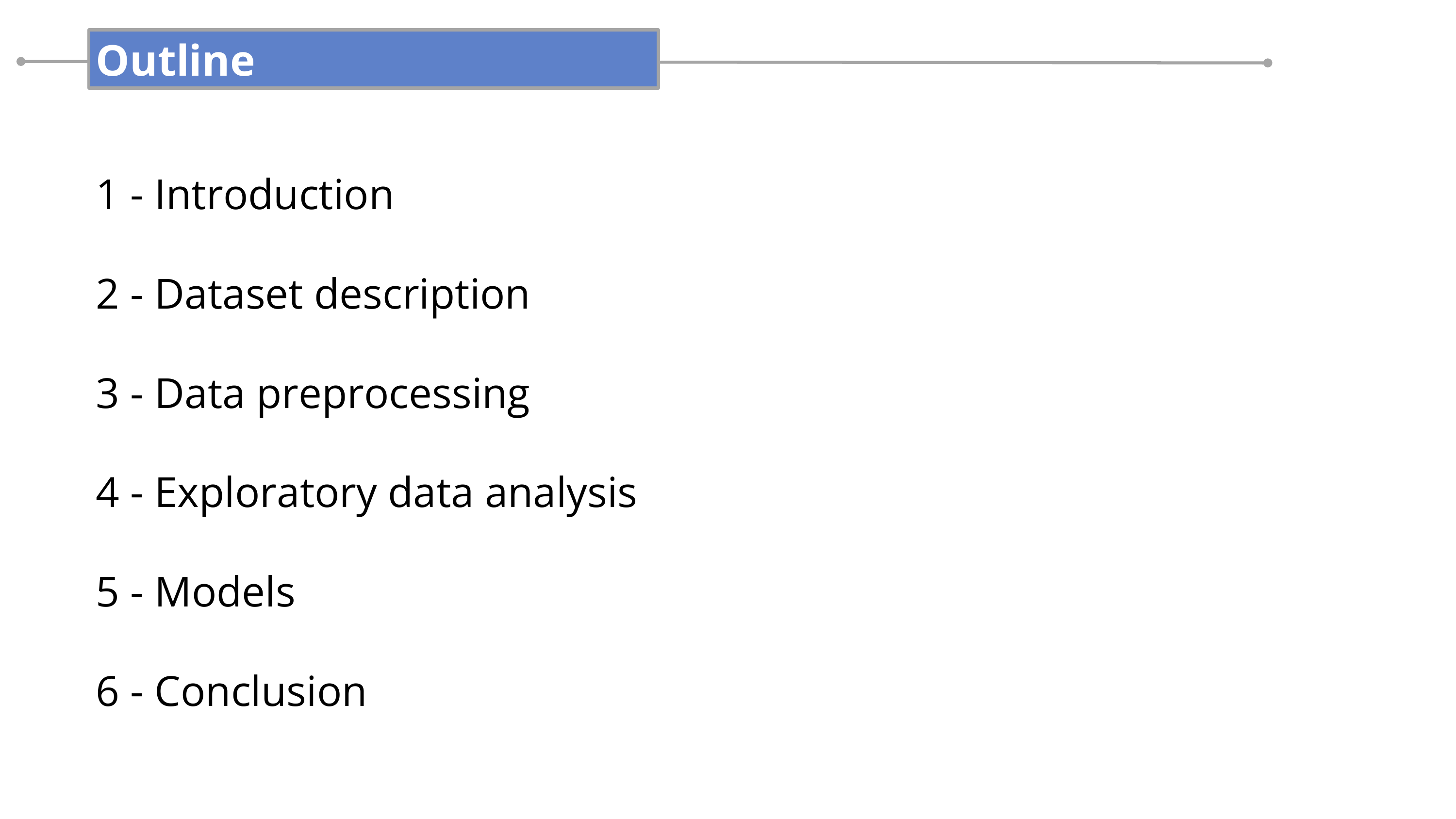

Outline
1 - Introduction

2 - Dataset description

3 - Data preprocessing

4 - Exploratory data analysis

5 - Models

6 - Conclusion